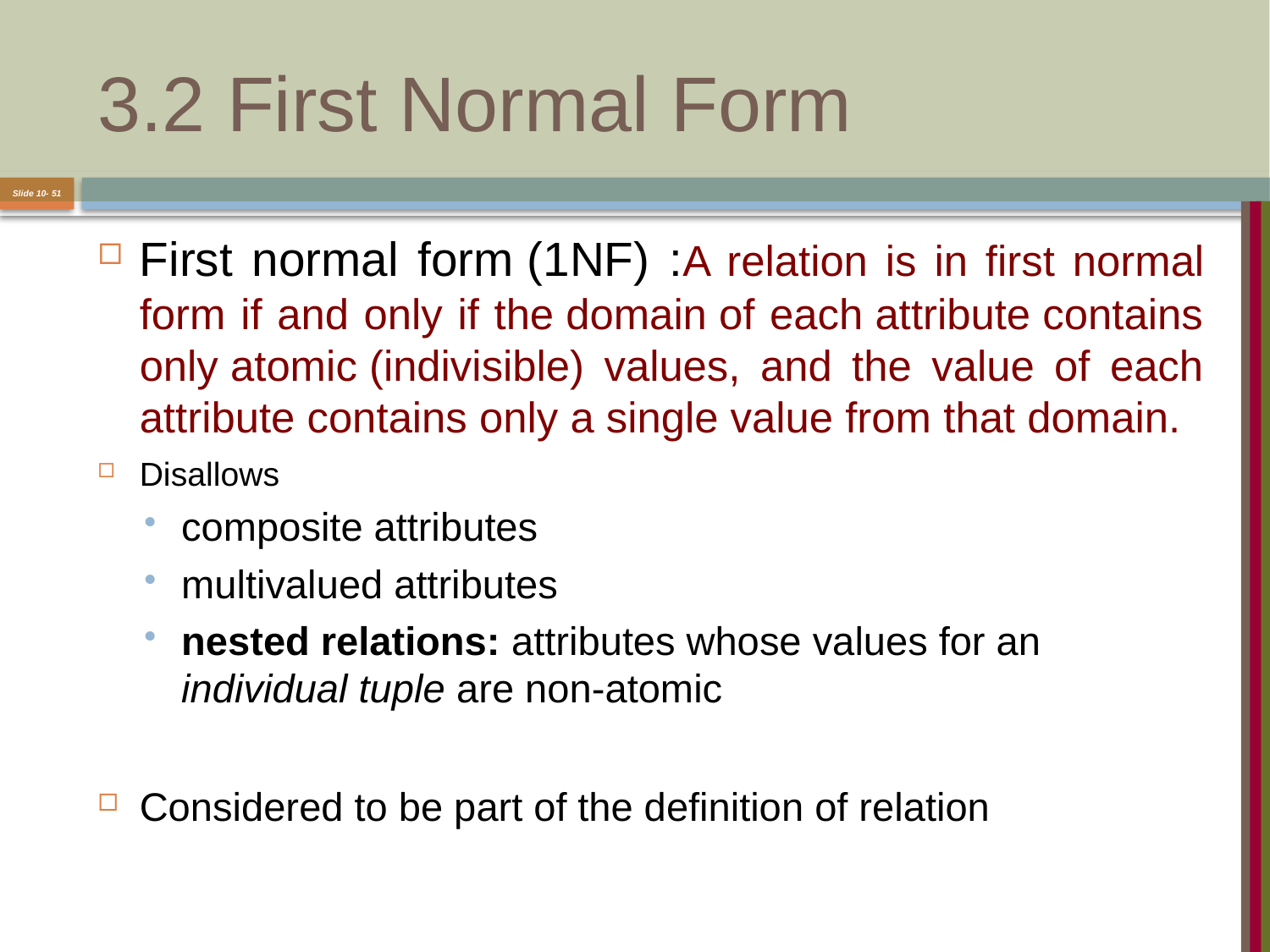

# 3.2 First Normal Form
Slide 10- 51
First normal form (1NF) :A relation is in first normal form if and only if the domain of each attribute contains only atomic (indivisible) values, and the value of each attribute contains only a single value from that domain.
Disallows
composite attributes
multivalued attributes
nested relations: attributes whose values for an individual tuple are non-atomic

Considered to be part of the definition of relation